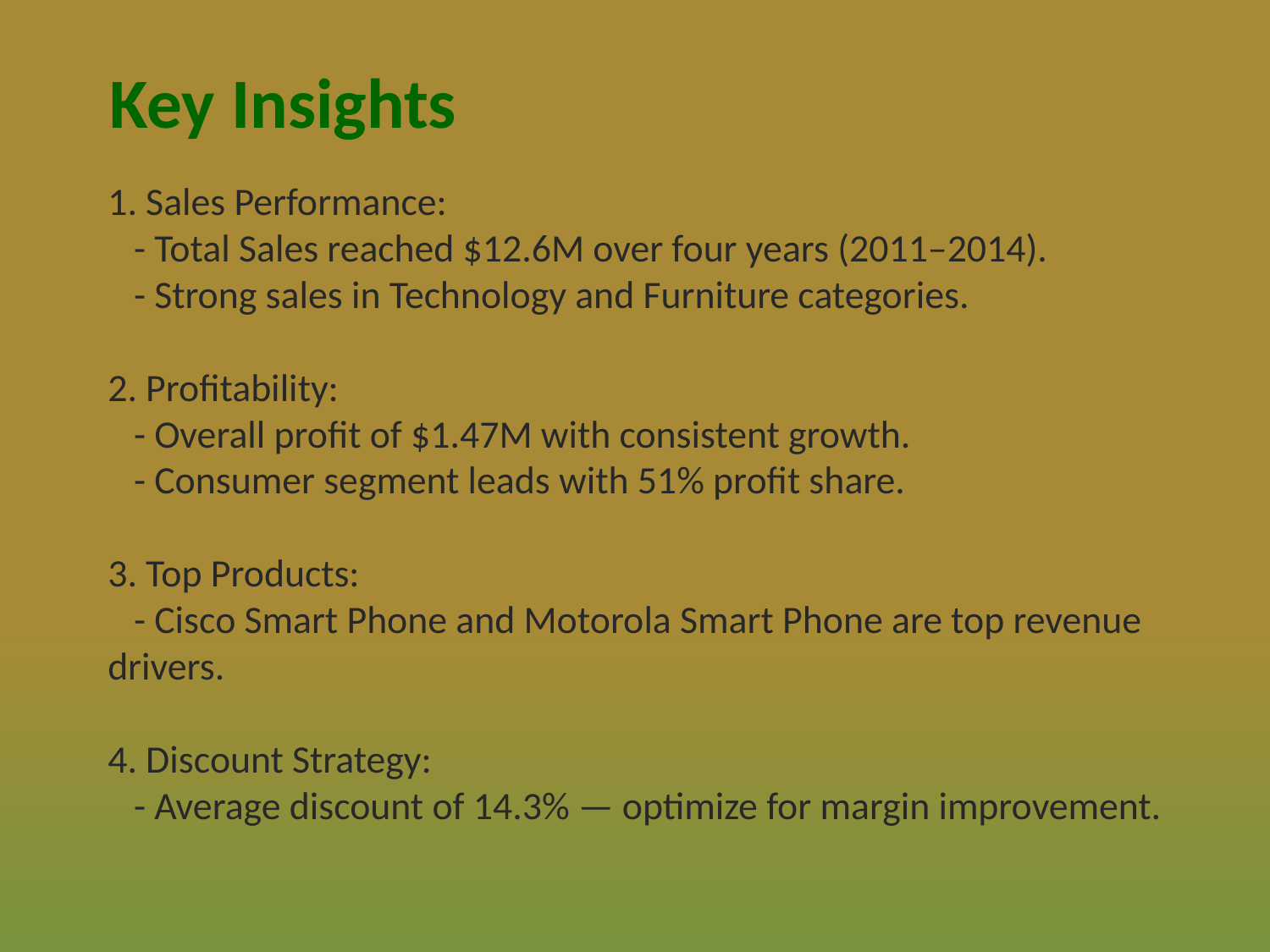

Key Insights

1. Sales Performance:
   - Total Sales reached $12.6M over four years (2011–2014).
   - Strong sales in Technology and Furniture categories.
2. Profitability:
   - Overall profit of $1.47M with consistent growth.
   - Consumer segment leads with 51% profit share.
3. Top Products:
   - Cisco Smart Phone and Motorola Smart Phone are top revenue drivers.
4. Discount Strategy:
   - Average discount of 14.3% — optimize for margin improvement.